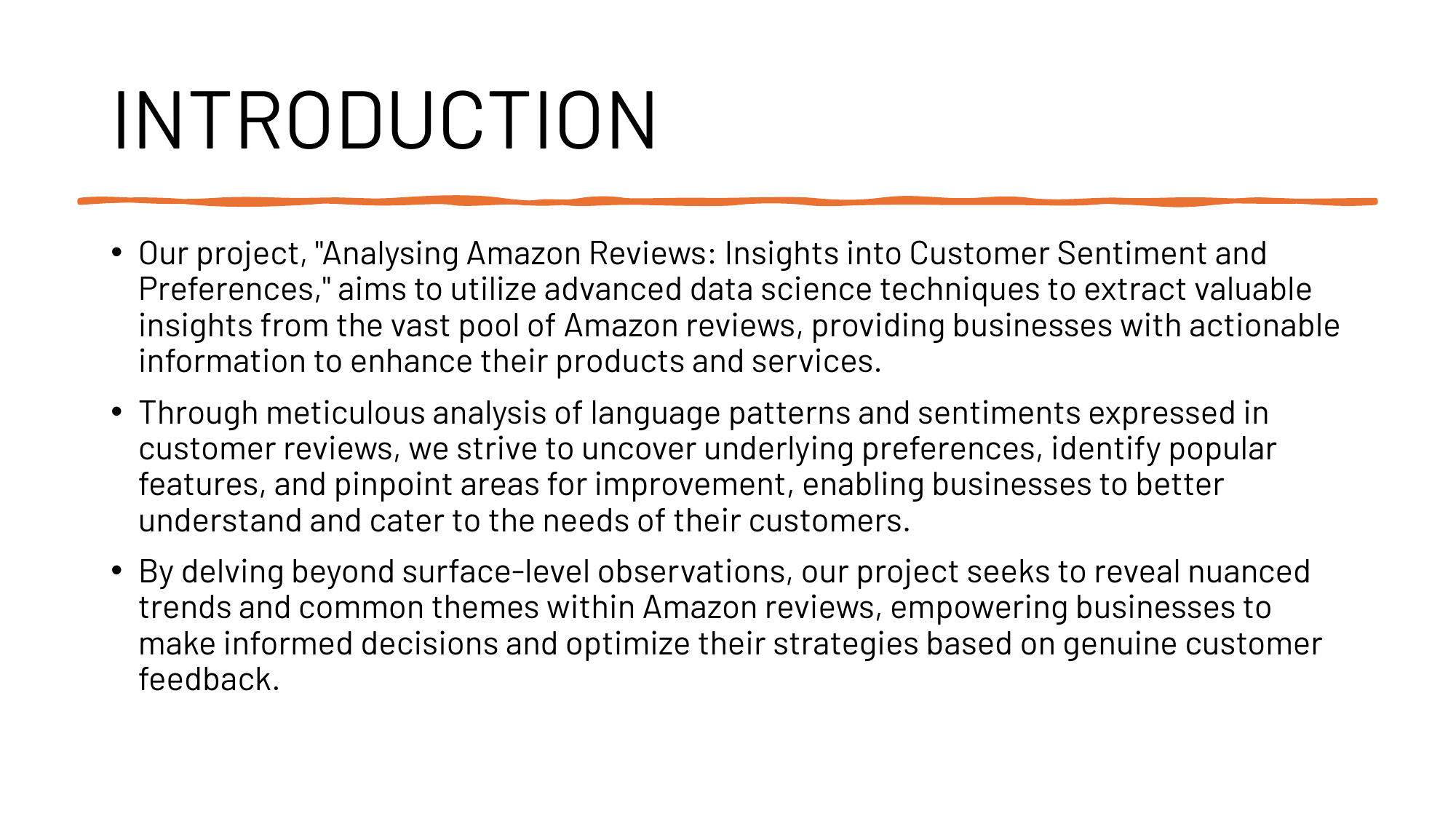

# INTRODUCTION

Our project, "Analysing Amazon Reviews: Insights into Customer Sentiment and Preferences," aims to utilize advanced data science techniques to extract valuable insights from the vast pool of Amazon reviews, providing businesses with actionable information to enhance their products and services.
Through meticulous analysis of language patterns and sentiments expressed in customer reviews, we strive to uncover underlying preferences, identify popular features, and pinpoint areas for improvement, enabling businesses to better understand and cater to the needs of their customers.
By delving beyond surface-level observations, our project seeks to reveal nuanced trends and common themes within Amazon reviews, empowering businesses to make informed decisions and optimize their strategies based on genuine customer feedback.